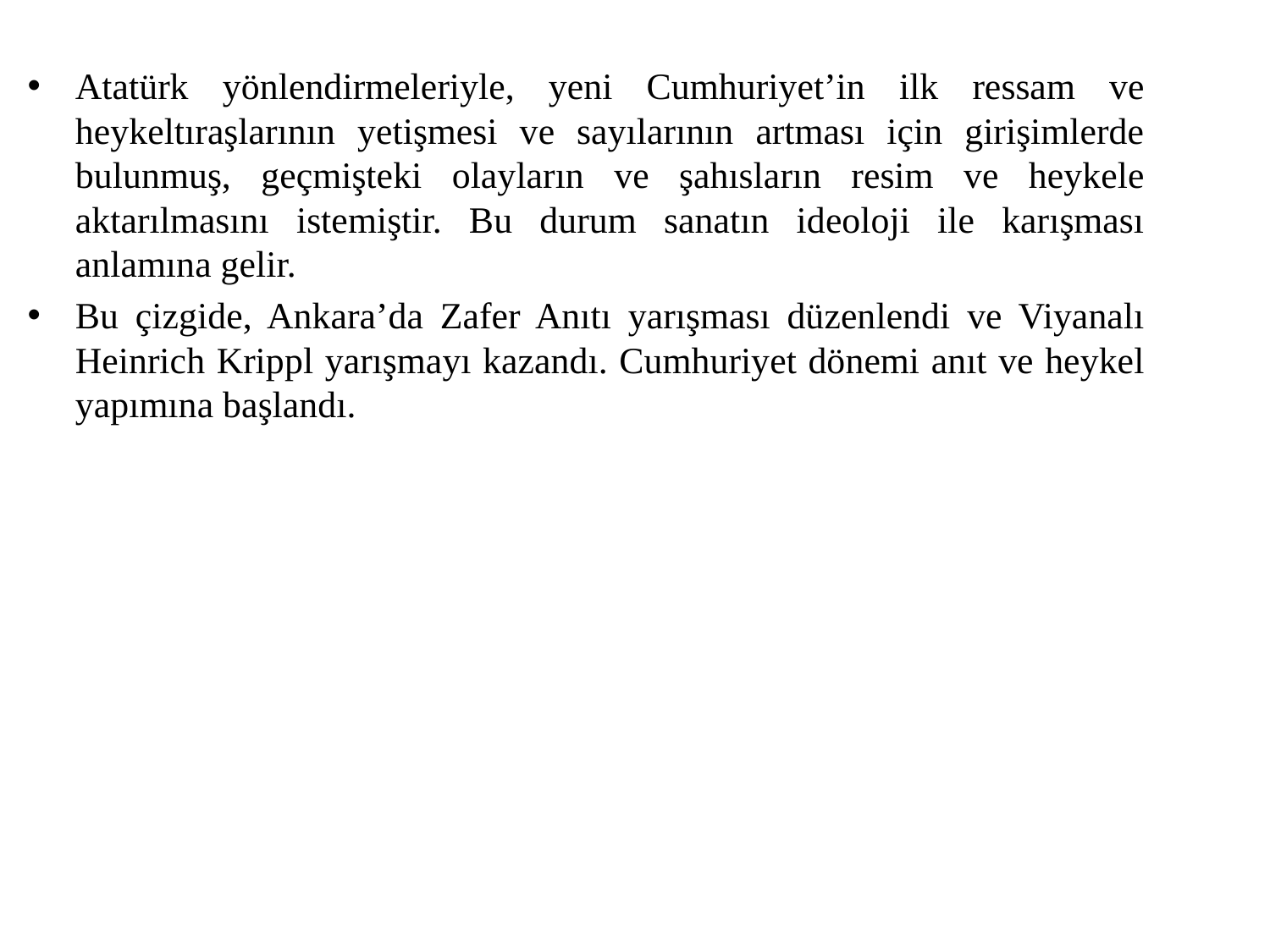

Atatürk yönlendirmeleriyle, yeni Cumhuriyet’in ilk ressam ve heykeltıraşlarının yetişmesi ve sayılarının artması için girişimlerde bulunmuş, geçmişteki olayların ve şahısların resim ve heykele aktarılmasını istemiştir. Bu durum sanatın ideoloji ile karışması anlamına gelir.
Bu çizgide, Ankara’da Zafer Anıtı yarışması düzenlendi ve Viyanalı Heinrich Krippl yarışmayı kazandı. Cumhuriyet dönemi anıt ve heykel yapımına başlandı.